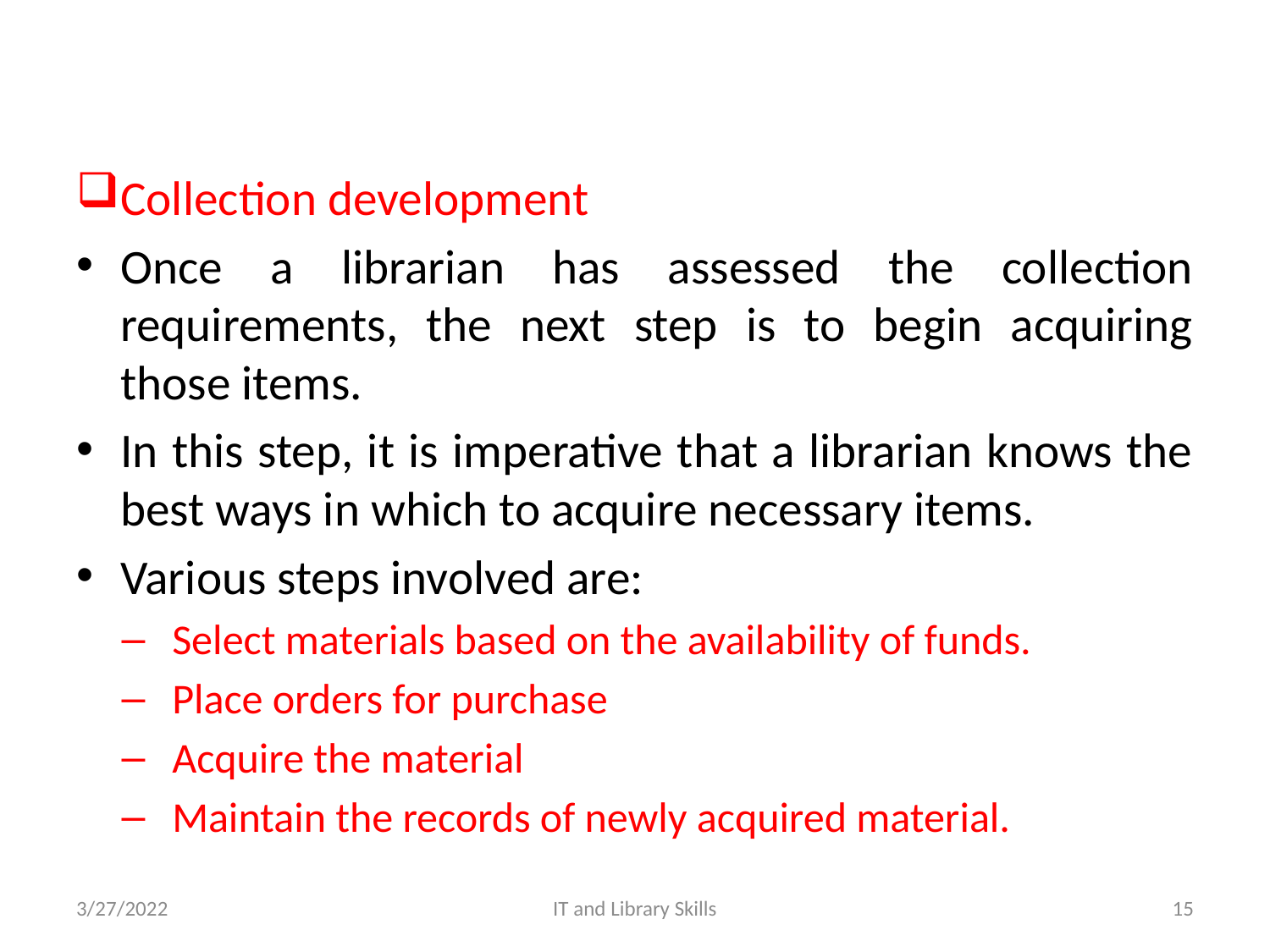

Collection development
Once a librarian has assessed the collection requirements, the next step is to begin acquiring those items.
In this step, it is imperative that a librarian knows the best ways in which to acquire necessary items.
Various steps involved are:
Select materials based on the availability of funds.
Place orders for purchase
Acquire the material
Maintain the records of newly acquired material.
3/27/2022
IT and Library Skills
15